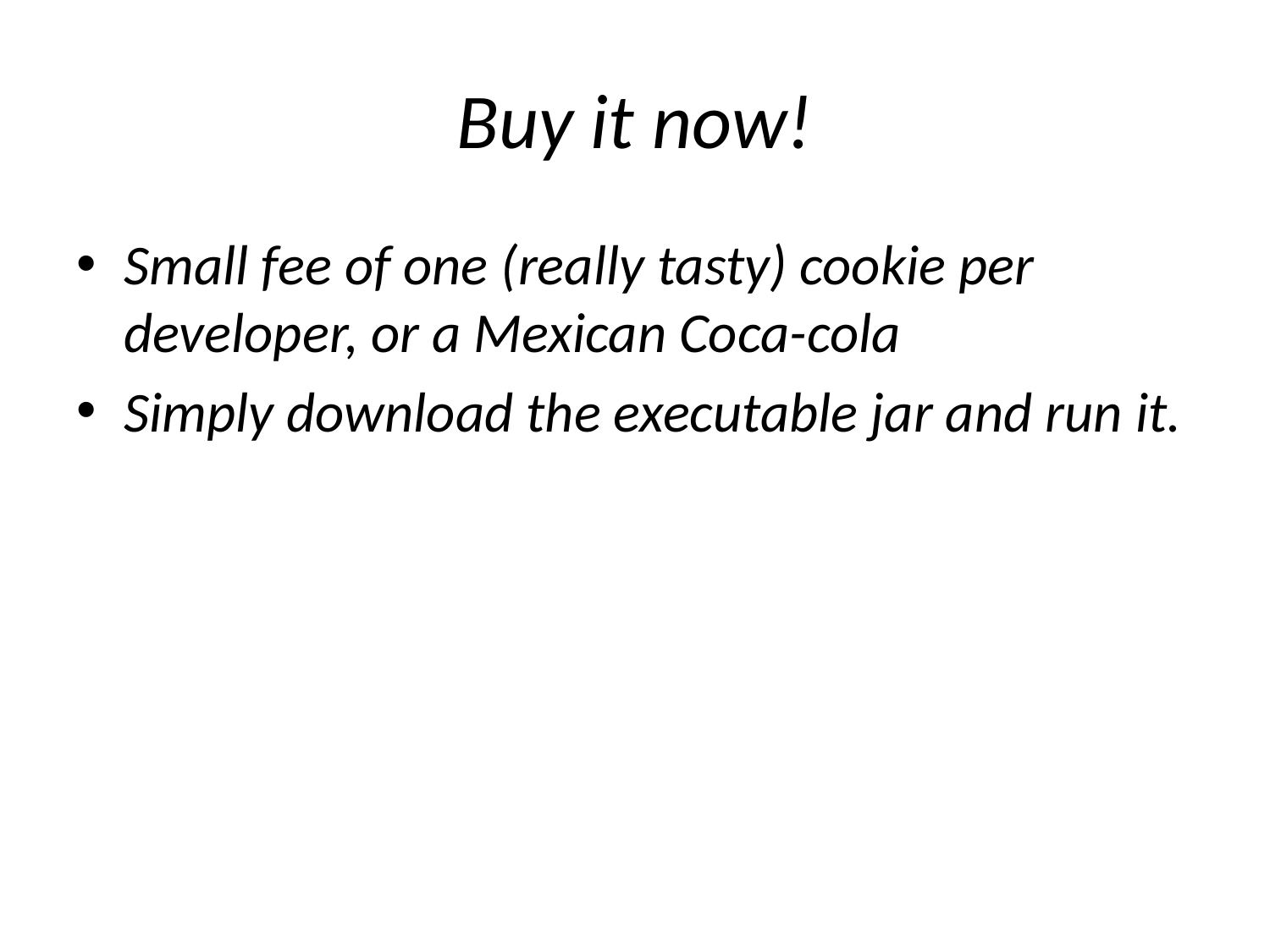

# Buy it now!
Small fee of one (really tasty) cookie per developer, or a Mexican Coca-cola
Simply download the executable jar and run it.